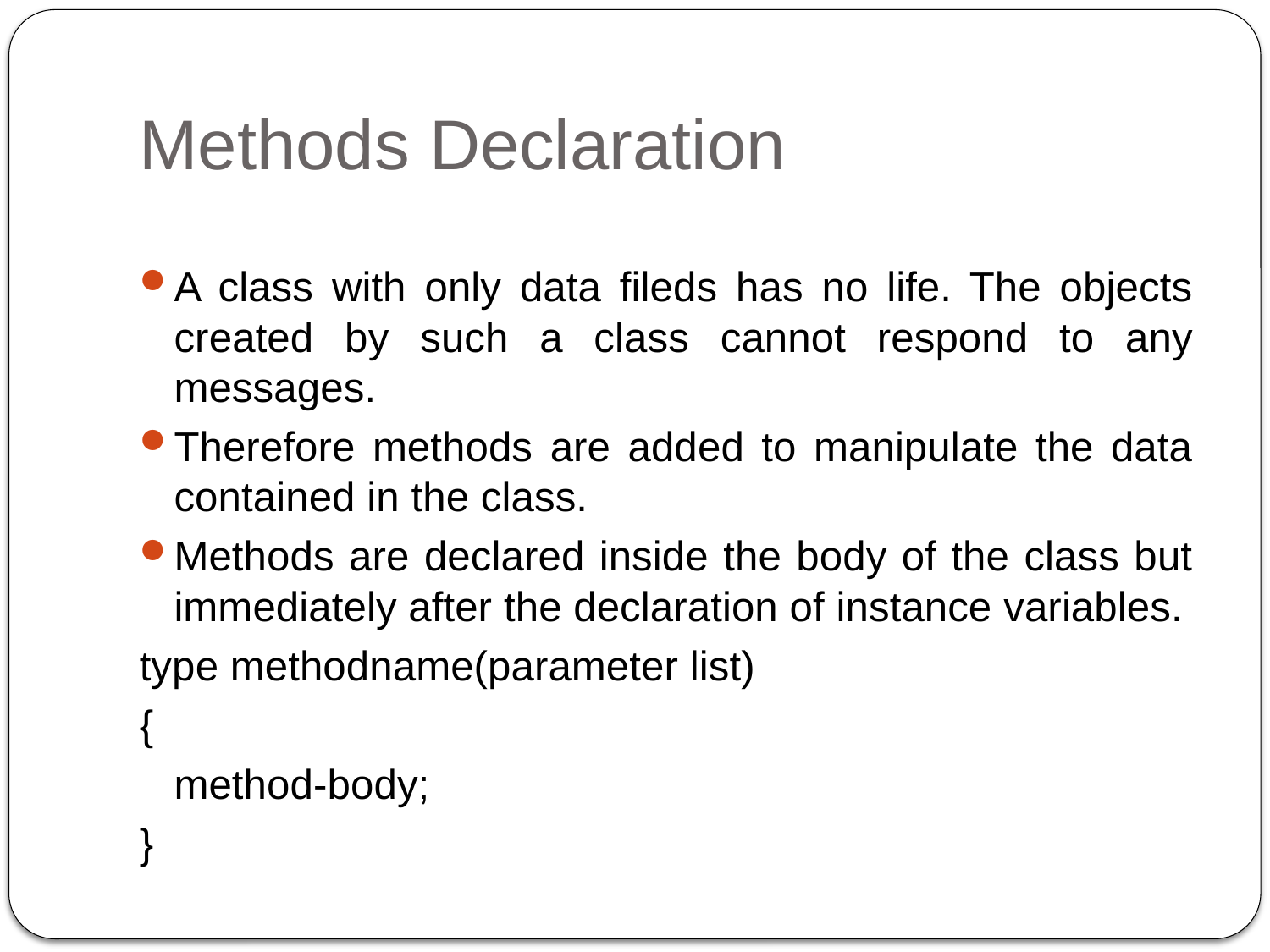

# Methods Declaration
A class with only data fileds has no life. The objects created by such a class cannot respond to any messages.
Therefore methods are added to manipulate the data contained in the class.
Methods are declared inside the body of the class but immediately after the declaration of instance variables.
type methodname(parameter list)
{
		method-body;
}